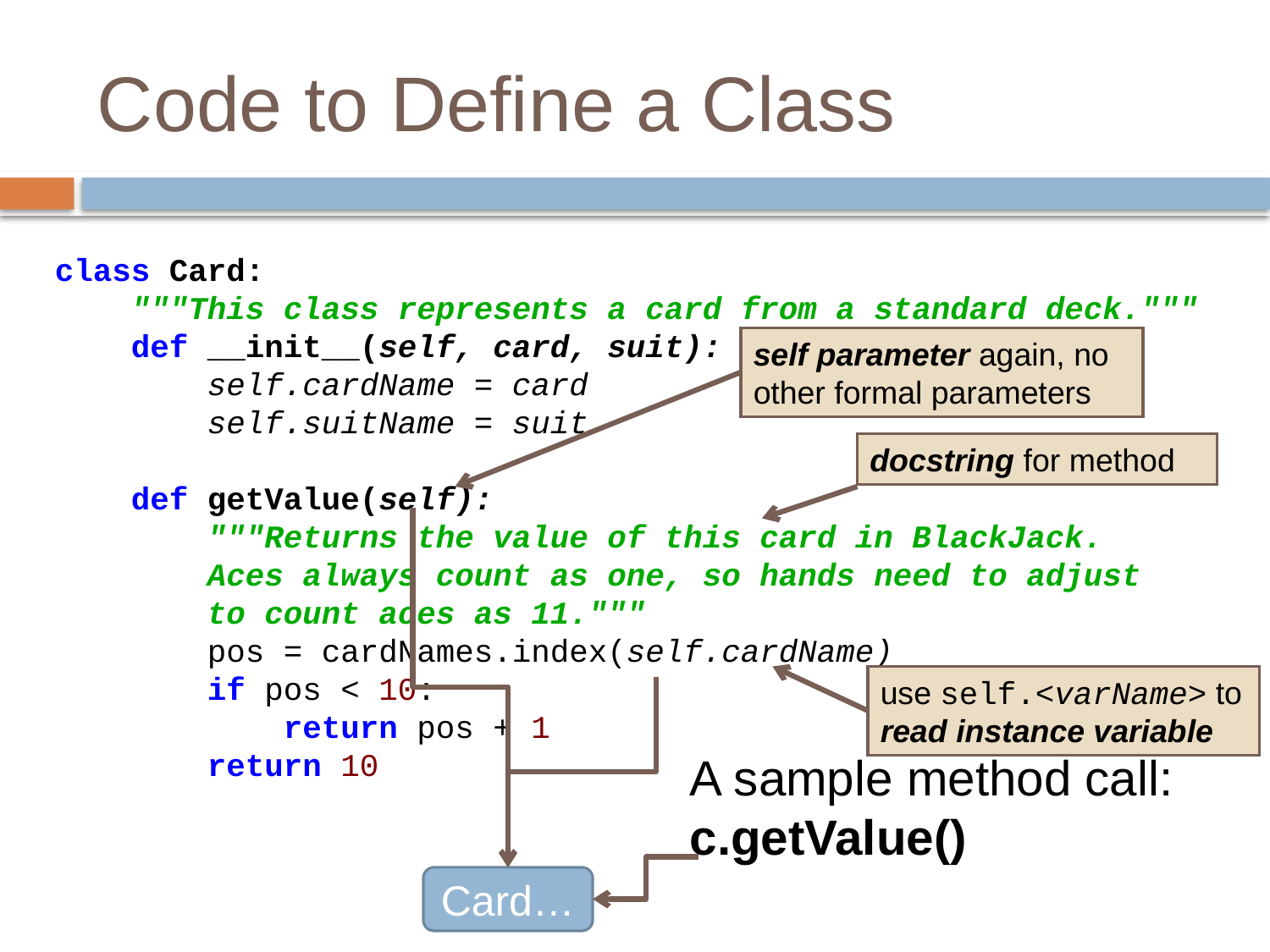

# Code to Define a Class
class Card:
    """This class represents a card from a standard deck."""
    def __init__(self, card, suit):
        self.cardName = card
        self.suitName = suit

    def getValue(self):
        """Returns the value of this card in BlackJack.
        Aces always count as one, so hands need to adjust
        to count aces as 11."""
        pos = cardNames.index(self.cardName)
        if pos < 10:
            return pos + 1
        return 10
self parameter again, no other formal parameters
docstring for method
use self.<varName> to read instance variable
A sample method call:
c.getValue()
Card…